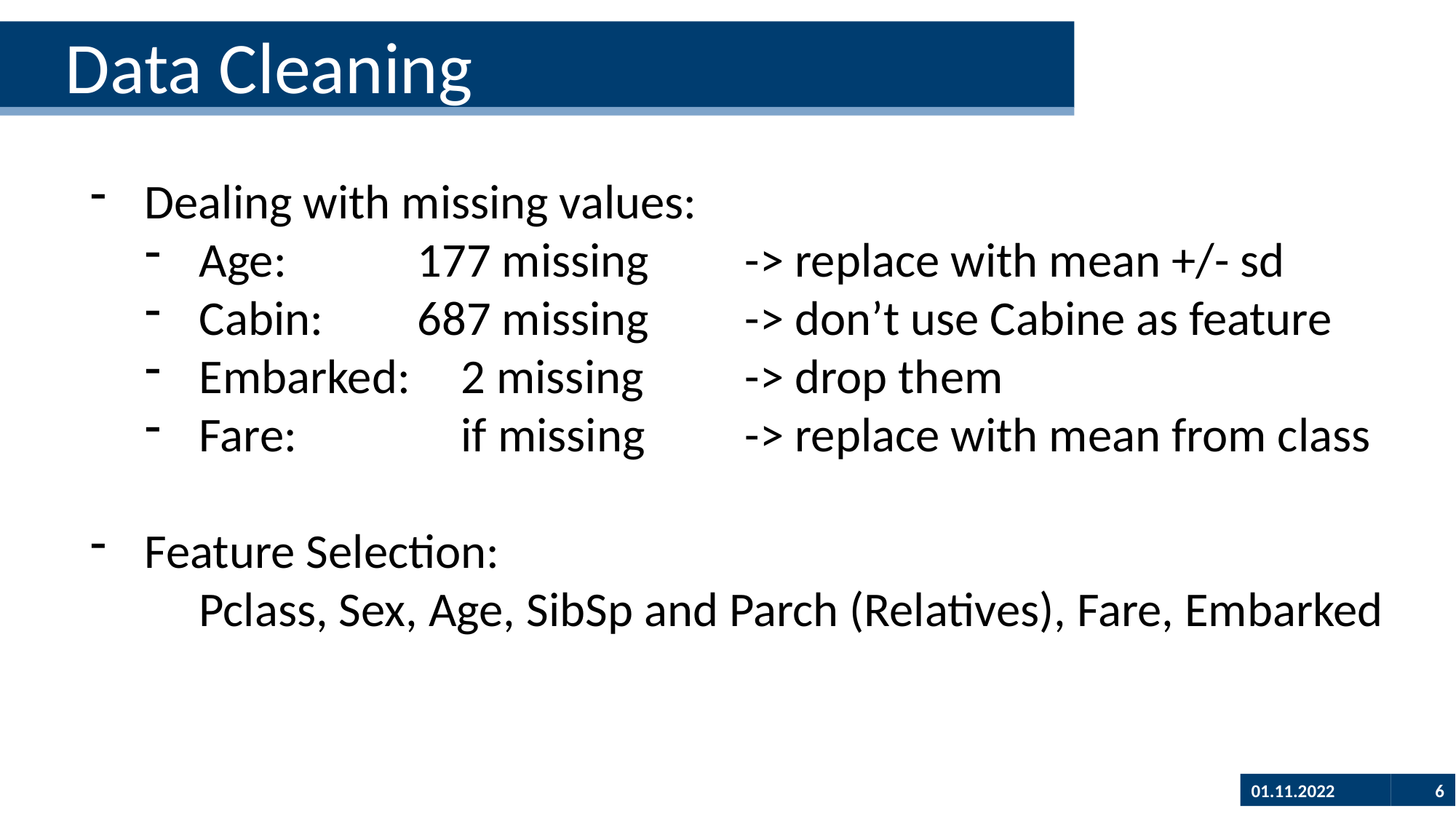

Data Cleaning

Dealing with missing values:
Age: 		177 missing	-> replace with mean +/- sd
Cabin: 	687 missing  	-> don’t use Cabine as feature
Embarked:	    2 missing      	-> drop them
Fare: 		    if missing     	-> replace with mean from class

Feature Selection:
	Pclass, Sex, Age, SibSp and Parch (Relatives), Fare, Embarked

01.11.2022
6